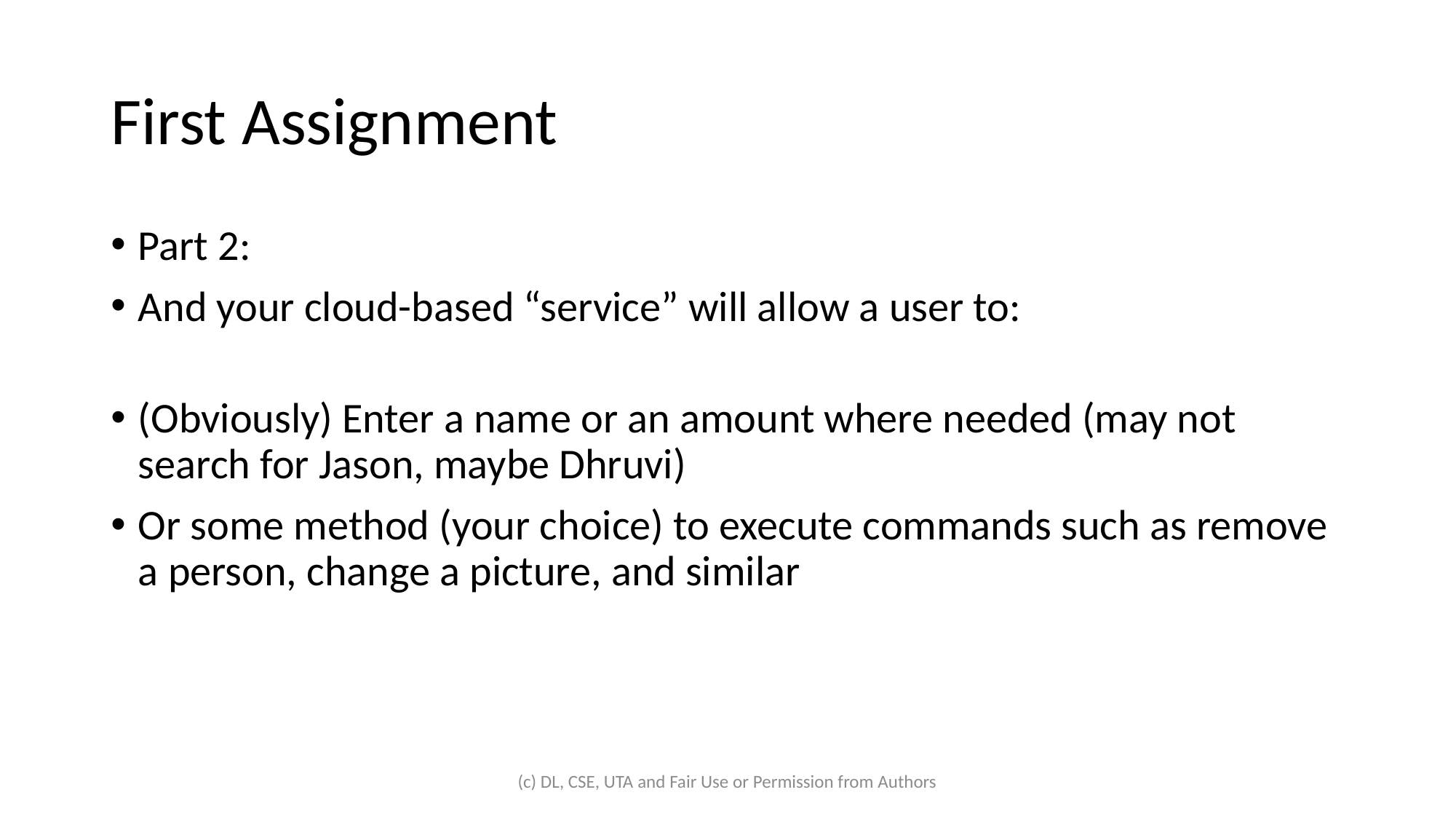

# First Assignment
Part 2:
And your cloud-based “service” will allow a user to:

(Obviously) Enter a name or an amount where needed (may not search for Jason, maybe Dhruvi)
Or some method (your choice) to execute commands such as remove a person, change a picture, and similar

(c) DL, CSE, UTA and Fair Use or Permission from Authors